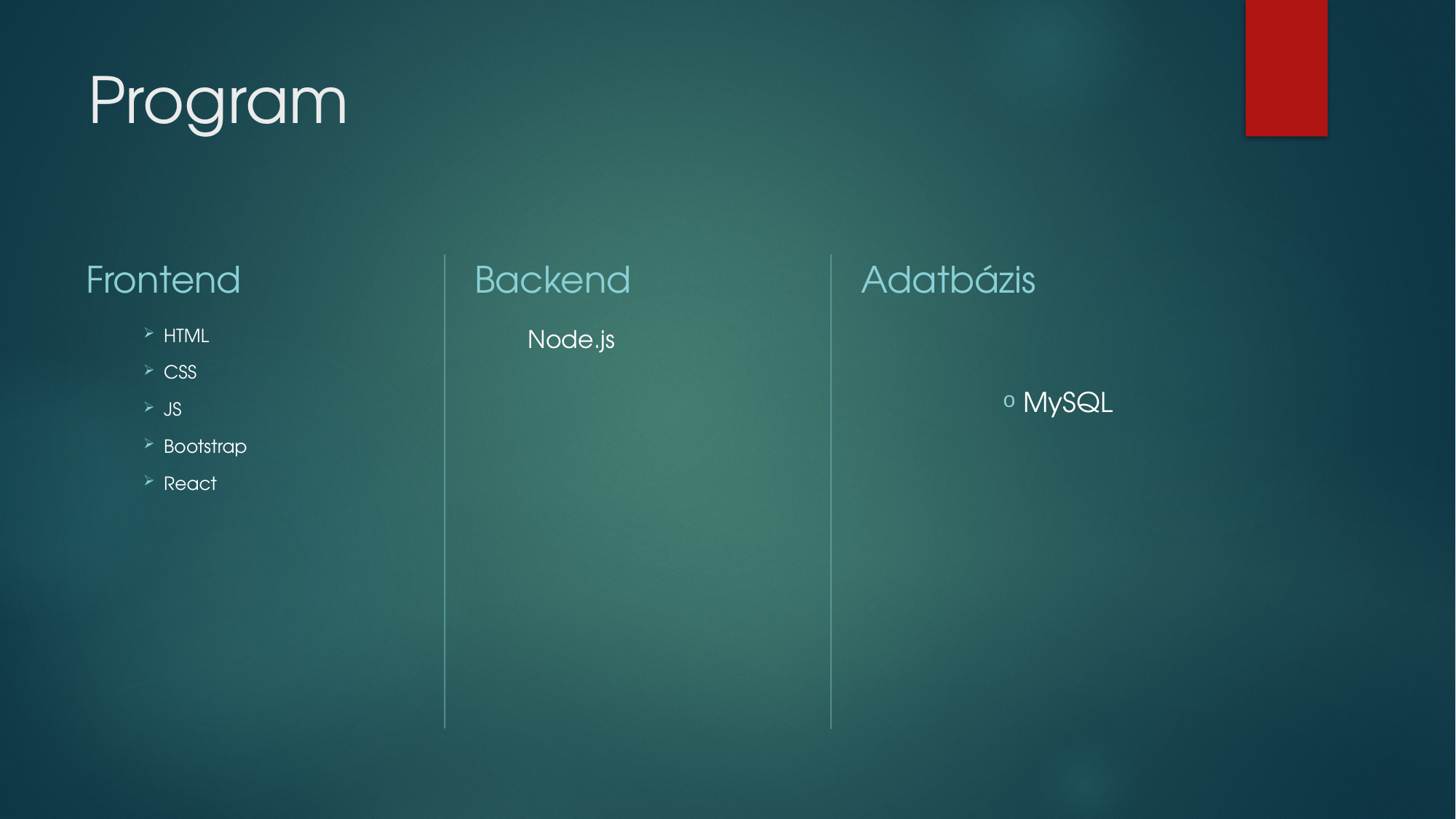

# Program
Frontend
Backend
Adatbázis
HTML
CSS
JS
Bootstrap
React
Node.js
MySQL